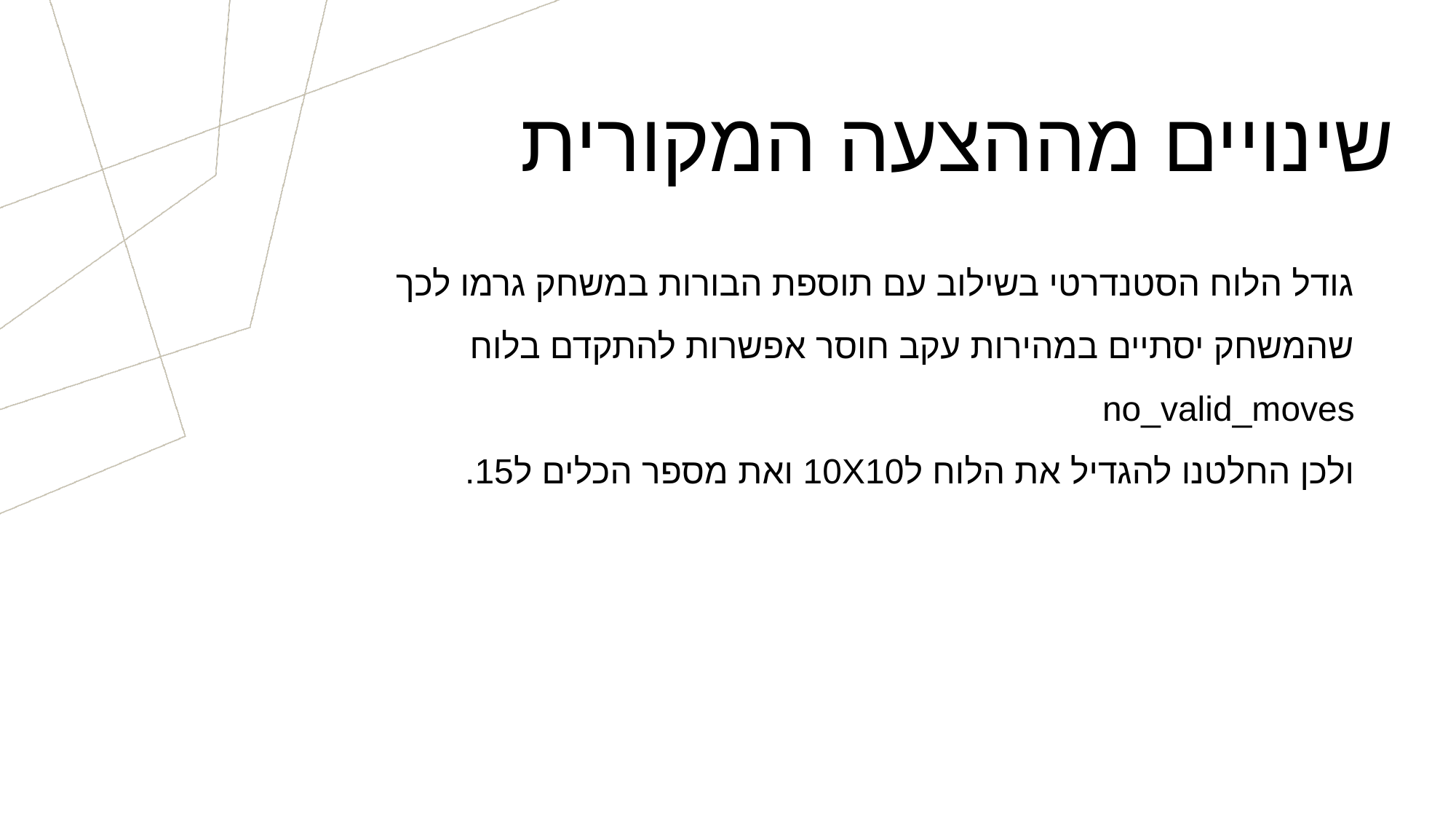

שינויים מההצעה המקורית
גודל הלוח הסטנדרטי בשילוב עם תוספת הבורות במשחק גרמו לכך שהמשחק יסתיים במהירות עקב חוסר אפשרות להתקדם בלוח no_valid_moves
ולכן החלטנו להגדיל את הלוח ל10X10 ואת מספר הכלים ל15.